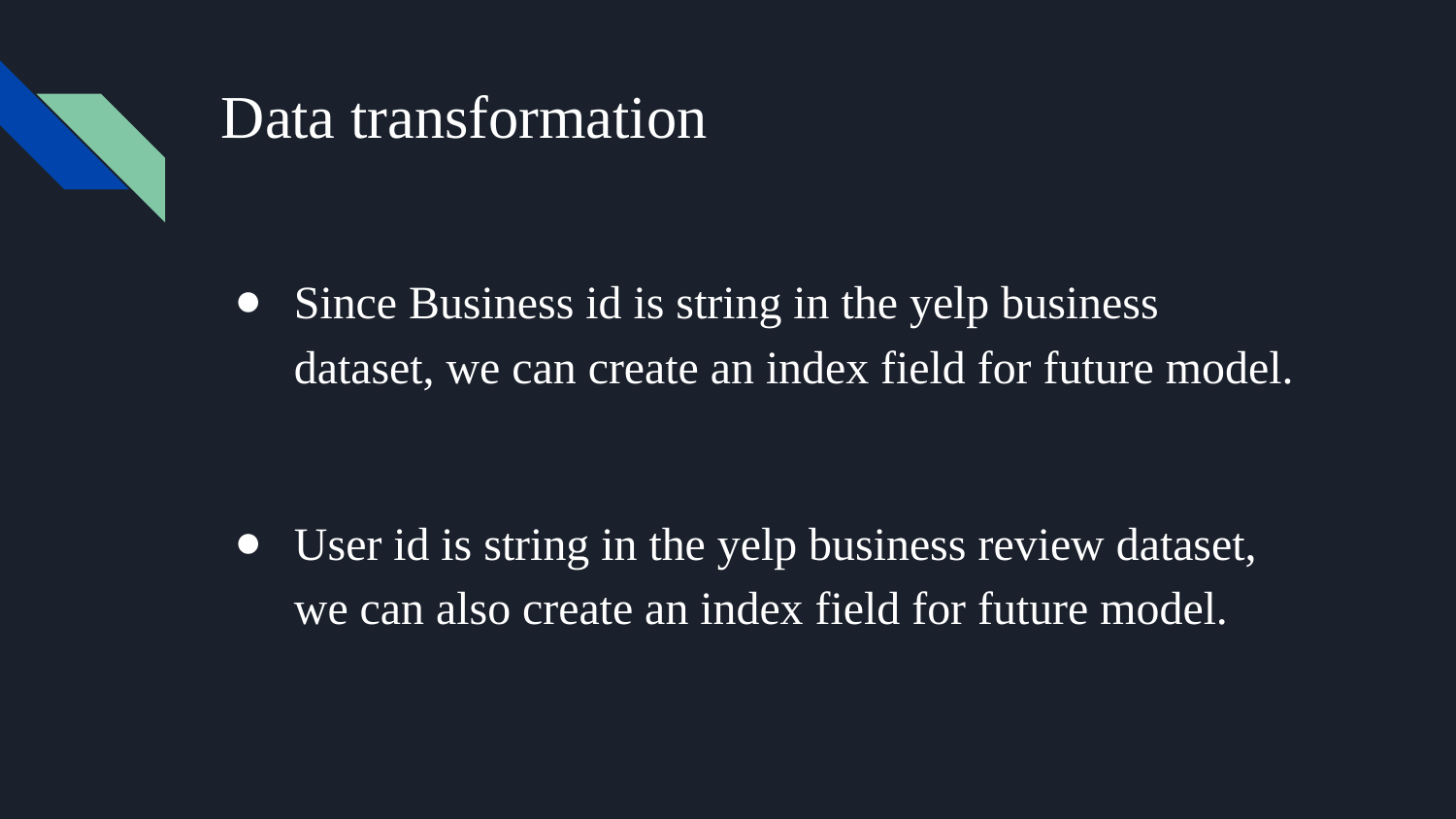

# Data transformation
Since Business id is string in the yelp business dataset, we can create an index field for future model.

User id is string in the yelp business review dataset, we can also create an index field for future model.